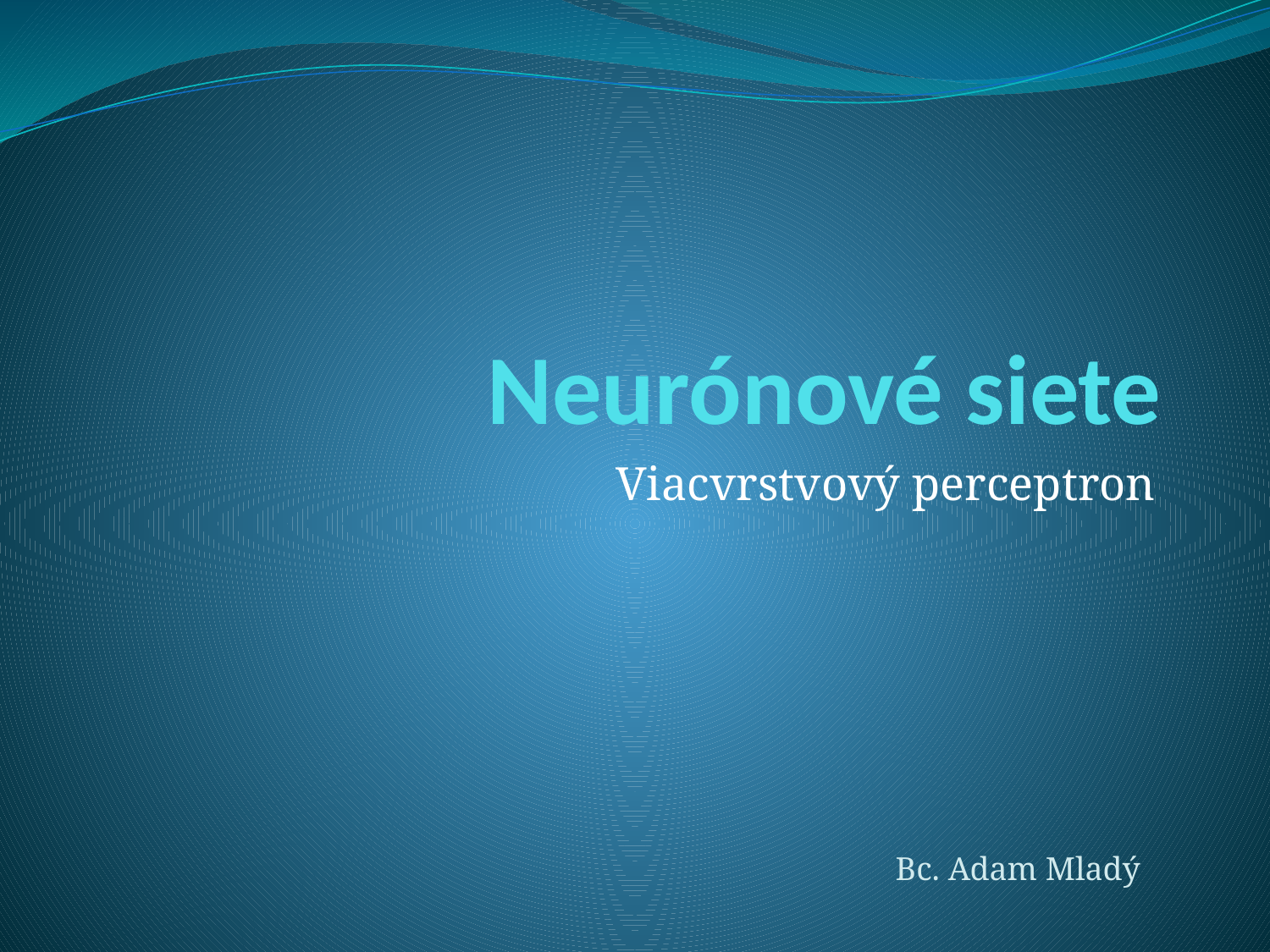

# Neurónové siete
Viacvrstvový perceptron
Bc. Adam Mladý